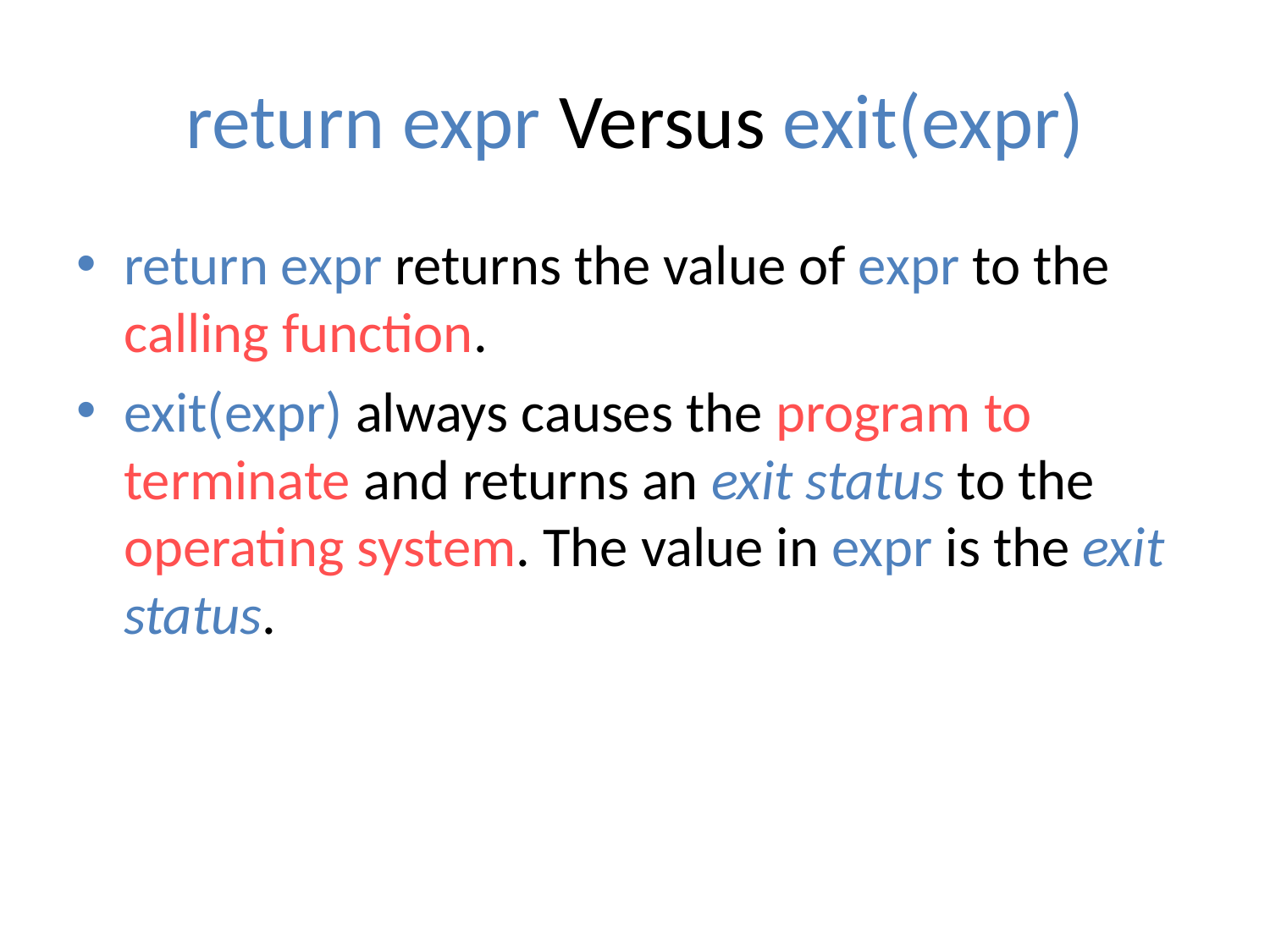

# return expr Versus exit(expr)
return expr returns the value of expr to the calling function.
exit(expr) always causes the program to terminate and returns an exit status to the operating system. The value in expr is the exit status.